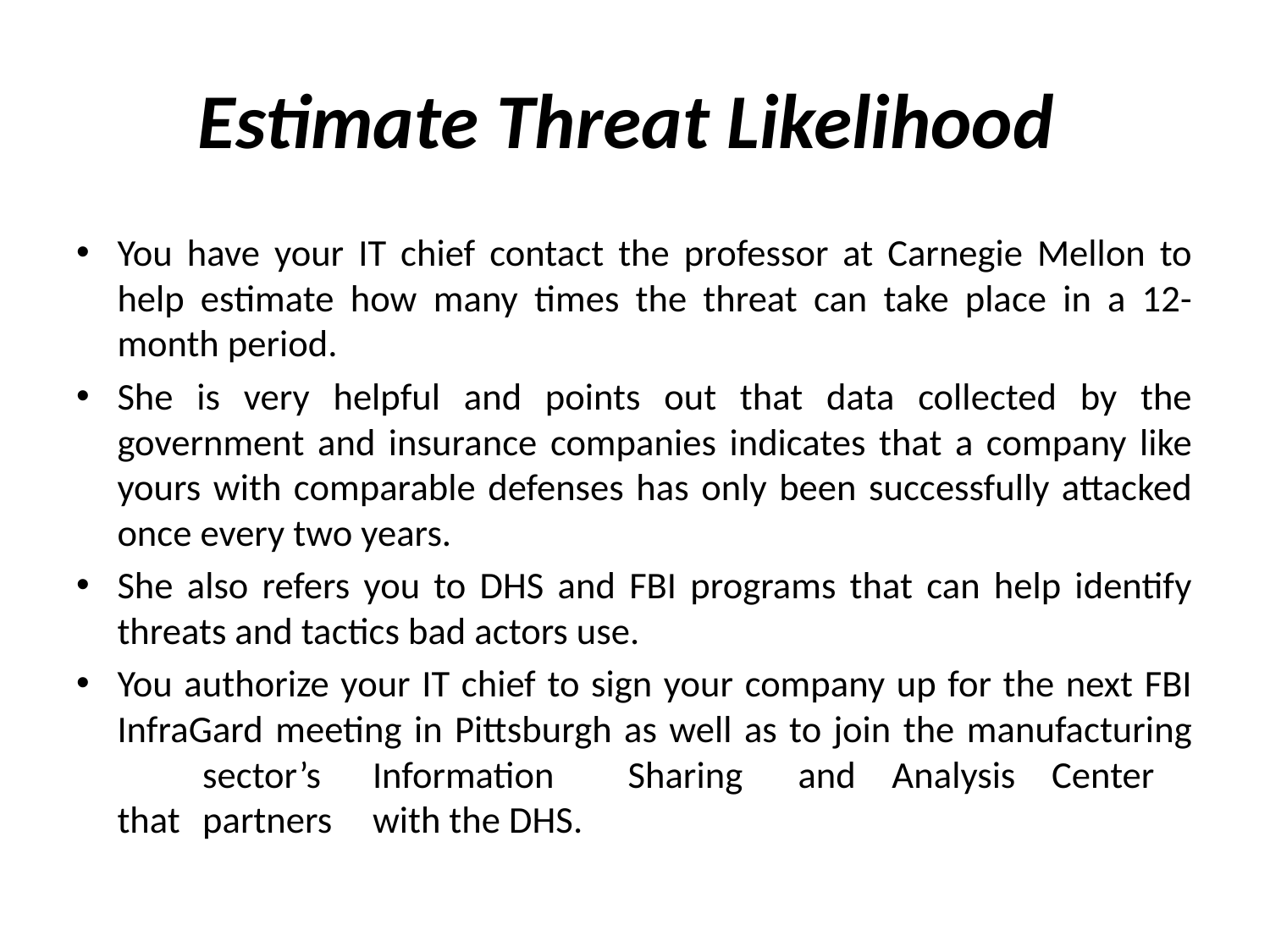

# Estimate Threat Likelihood
You have your IT chief contact the professor at Carnegie Mellon to help estimate how many times the threat can take place in a 12-month period.
She is very helpful and points out that data collected by the government and insurance companies indicates that a company like yours with comparable defenses has only been successfully attacked once every two years.
She also refers you to DHS and FBI programs that can help identify threats and tactics bad actors use.
You authorize your IT chief to sign your company up for the next FBI InfraGard meeting in Pittsburgh as well as to join the manufacturing	sector’s	Information	Sharing	and Analysis Center	that	partners	with the DHS.